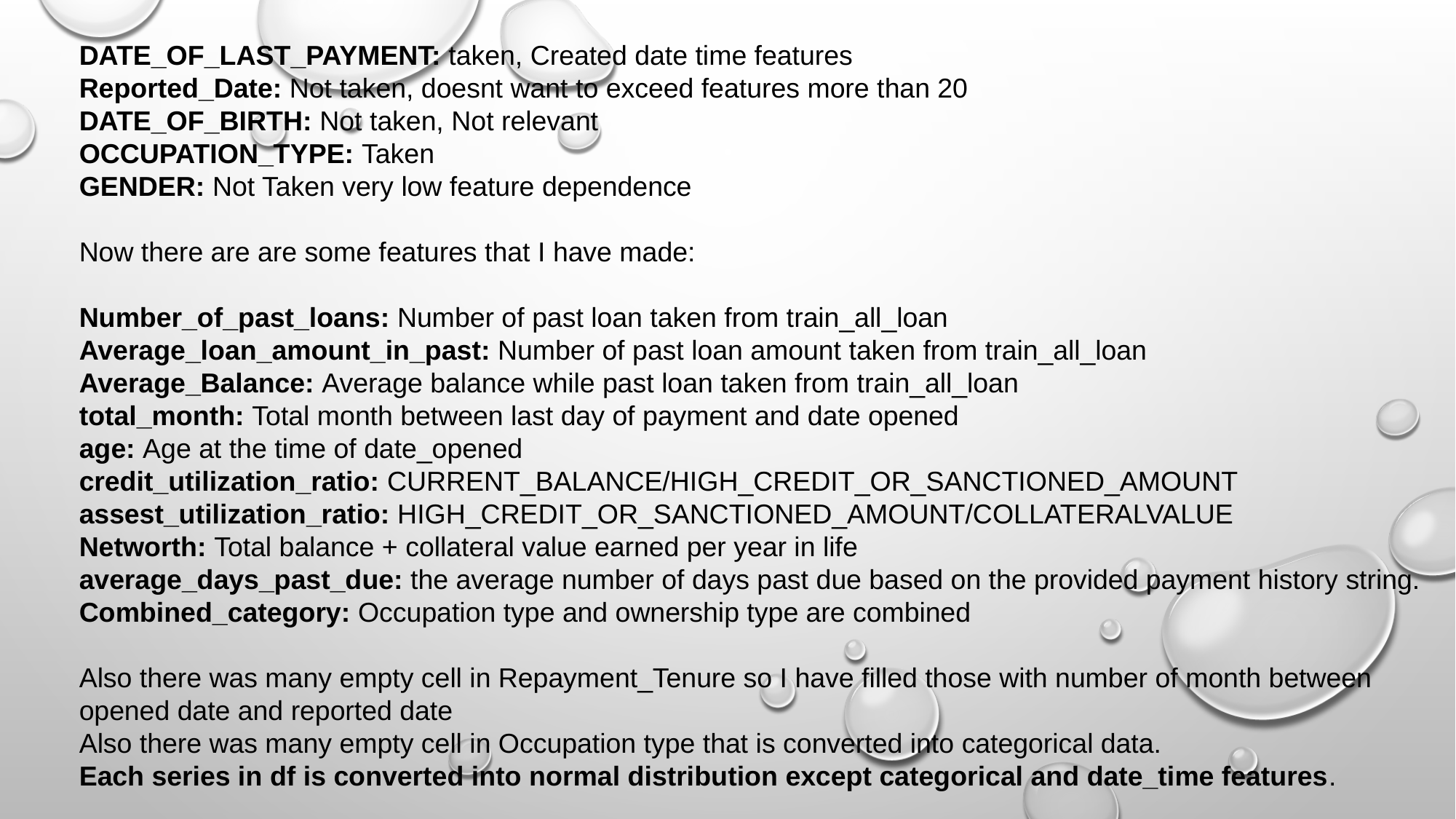

DATE_OF_LAST_PAYMENT: taken, Created date time features
Reported_Date: Not taken, doesnt want to exceed features more than 20
DATE_OF_BIRTH: Not taken, Not relevant
OCCUPATION_TYPE: Taken
GENDER: Not Taken very low feature dependence

Now there are are some features that I have made:

Number_of_past_loans: Number of past loan taken from train_all_loan
Average_loan_amount_in_past: Number of past loan amount taken from train_all_loan
Average_Balance: Average balance while past loan taken from train_all_loan
total_month: Total month between last day of payment and date opened
age: Age at the time of date_opened
credit_utilization_ratio: CURRENT_BALANCE/HIGH_CREDIT_OR_SANCTIONED_AMOUNT
assest_utilization_ratio: HIGH_CREDIT_OR_SANCTIONED_AMOUNT/COLLATERALVALUE
Networth: Total balance + collateral value earned per year in life
average_days_past_due: the average number of days past due based on the provided payment history string.
Combined_category: Occupation type and ownership type are combined

Also there was many empty cell in Repayment_Tenure so I have filled those with number of month between opened date and reported date
Also there was many empty cell in Occupation type that is converted into categorical data.
Each series in df is converted into normal distribution except categorical and date_time features.